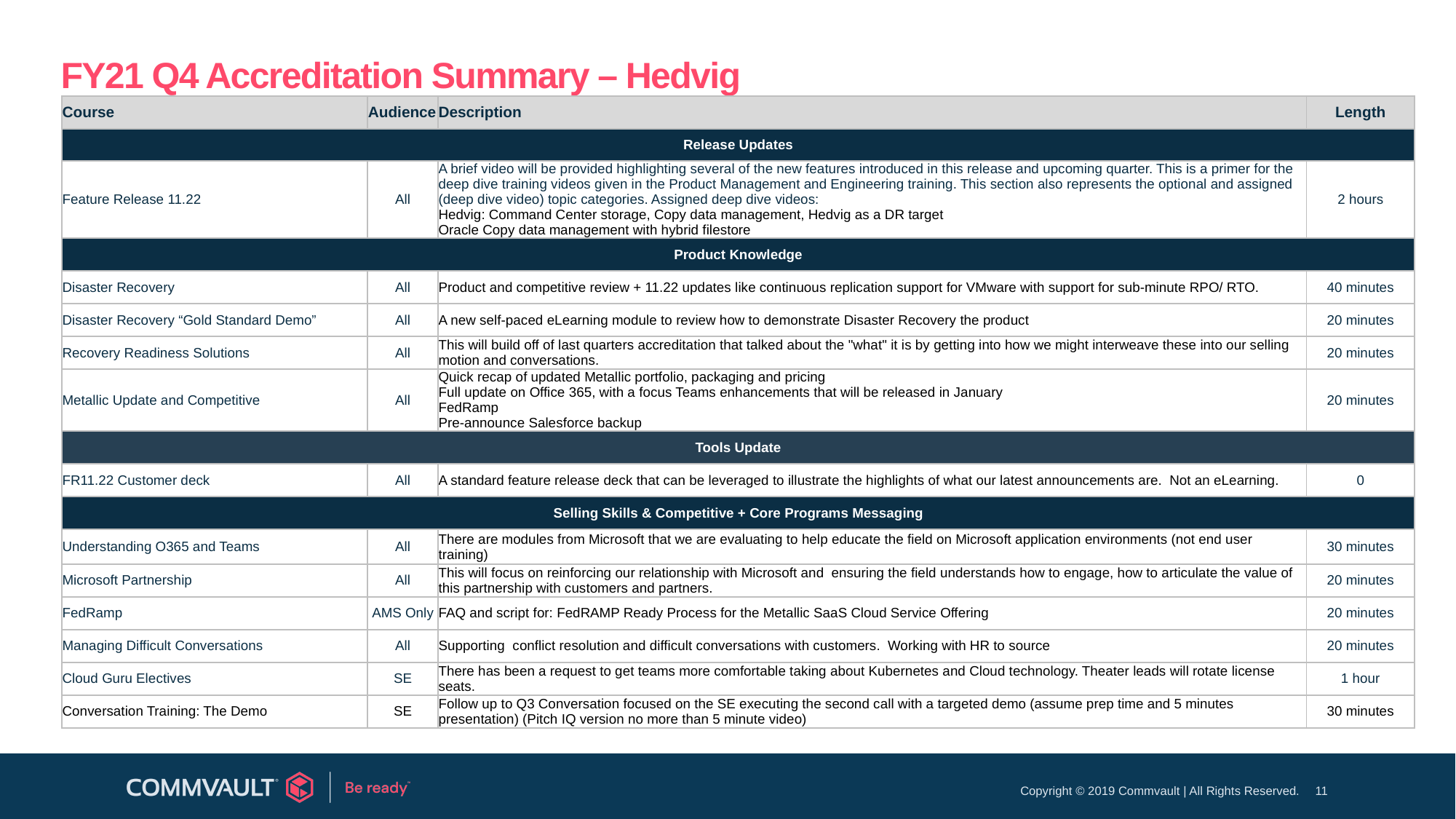

# FY21 Q4 Accreditation Summary – Hedvig
| Course | Audience | Description | Length |
| --- | --- | --- | --- |
| Release Updates |  |  |  |
| Feature Release 11.22 | All | A brief video will be provided highlighting several of the new features introduced in this release and upcoming quarter. This is a primer for the deep dive training videos given in the Product Management and Engineering training. This section also represents the optional and assigned (deep dive video) topic categories. Assigned deep dive videos: Hedvig: Command Center storage, Copy data management, Hedvig as a DR target Oracle Copy data management with hybrid filestore | 2 hours |
| Product Knowledge |  |  |  |
| Disaster Recovery | All | Product and competitive review + 11.22 updates like continuous replication support for VMware with support for sub-minute RPO/ RTO. | 40 minutes |
| Disaster Recovery “Gold Standard Demo” | All | A new self-paced eLearning module to review how to demonstrate Disaster Recovery the product | 20 minutes |
| Recovery Readiness Solutions | All | This will build off of last quarters accreditation that talked about the "what" it is by getting into how we might interweave these into our selling motion and conversations. | 20 minutes |
| Metallic Update and Competitive | All | Quick recap of updated Metallic portfolio, packaging and pricing Full update on Office 365, with a focus Teams enhancements that will be released in January FedRamp Pre-announce Salesforce backup | 20 minutes |
| Tools Update |  |  |  |
| FR11.22 Customer deck | All | A standard feature release deck that can be leveraged to illustrate the highlights of what our latest announcements are.  Not an eLearning. | 0 |
| Selling Skills & Competitive + Core Programs Messaging |  |  |  |
| Understanding O365 and Teams | All | There are modules from Microsoft that we are evaluating to help educate the field on Microsoft application environments (not end user training) | 30 minutes |
| Microsoft Partnership | All | This will focus on reinforcing our relationship with Microsoft and  ensuring the field understands how to engage, how to articulate the value of this partnership with customers and partners. | 20 minutes |
| FedRamp | AMS Only | FAQ and script for: FedRAMP Ready Process for the Metallic SaaS Cloud Service Offering | 20 minutes |
| Managing Difficult Conversations | All | Supporting conflict resolution and difficult conversations with customers. Working with HR to source | 20 minutes |
| Cloud Guru Electives | SE | There has been a request to get teams more comfortable taking about Kubernetes and Cloud technology. Theater leads will rotate license seats. | 1 hour |
| Conversation Training: The Demo | SE | Follow up to Q3 Conversation focused on the SE executing the second call with a targeted demo (assume prep time and 5 minutes presentation) (Pitch IQ version no more than 5 minute video) | 30 minutes |
11